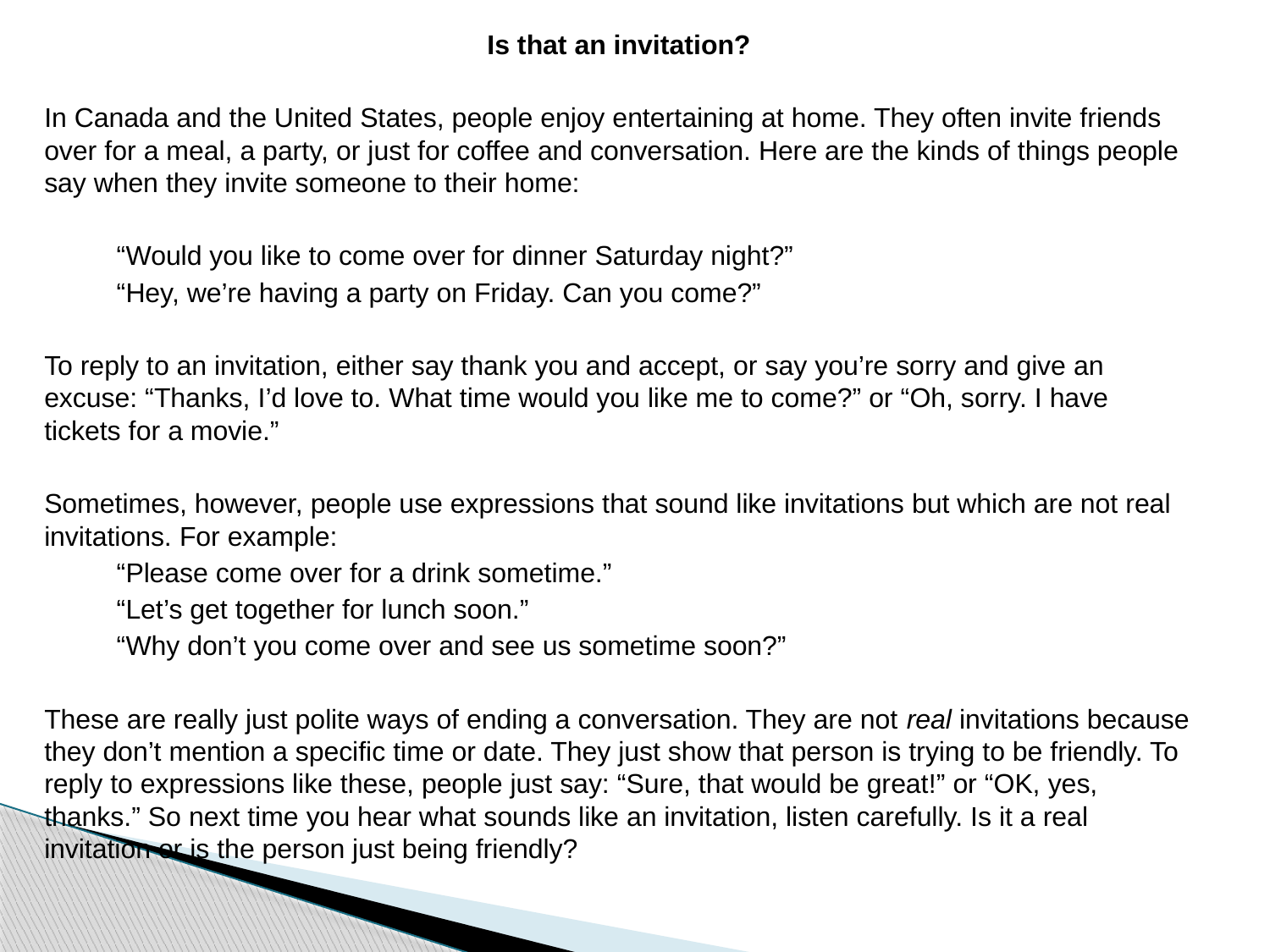

Is that an invitation?

In Canada and the United States, people enjoy entertaining at home. They often invite friends over for a meal, a party, or just for coffee and conversation. Here are the kinds of things people say when they invite someone to their home:

	“Would you like to come over for dinner Saturday night?”
	“Hey, we’re having a party on Friday. Can you come?”

To reply to an invitation, either say thank you and accept, or say you’re sorry and give an excuse: “Thanks, I’d love to. What time would you like me to come?” or “Oh, sorry. I have tickets for a movie.”

Sometimes, however, people use expressions that sound like invitations but which are not real invitations. For example:
	“Please come over for a drink sometime.”
	“Let’s get together for lunch soon.”
	“Why don’t you come over and see us sometime soon?”

These are really just polite ways of ending a conversation. They are not real invitations because they don’t mention a specific time or date. They just show that person is trying to be friendly. To reply to expressions like these, people just say: “Sure, that would be great!” or “OK, yes, thanks.” So next time you hear what sounds like an invitation, listen carefully. Is it a real invitation or is the person just being friendly?